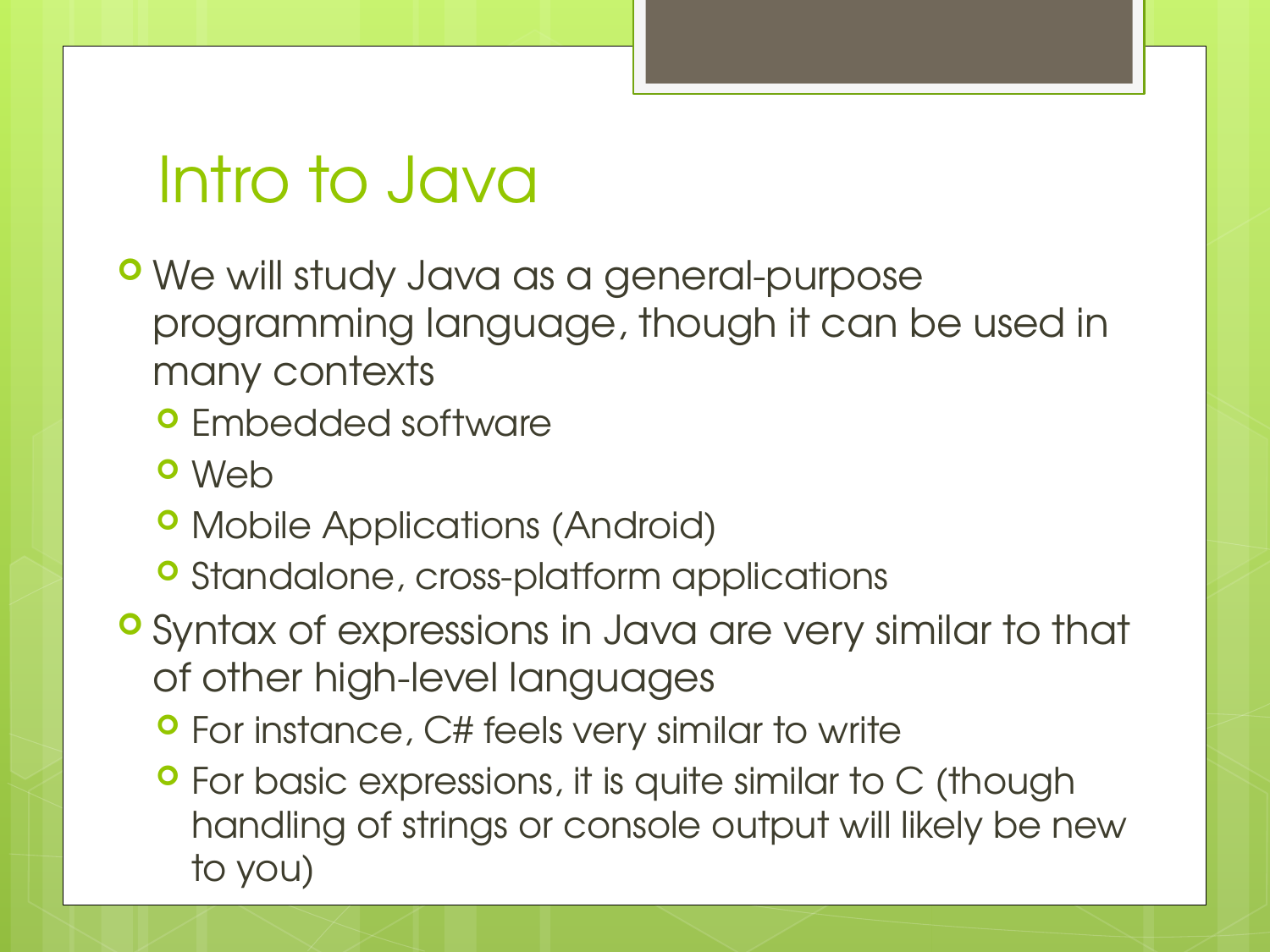

# Intro to Java
We will study Java as a general-purpose programming language, though it can be used in many contexts
Embedded software
Web
Mobile Applications (Android)
Standalone, cross-platform applications
Syntax of expressions in Java are very similar to that of other high-level languages
For instance, C# feels very similar to write
For basic expressions, it is quite similar to C (though handling of strings or console output will likely be new to you)